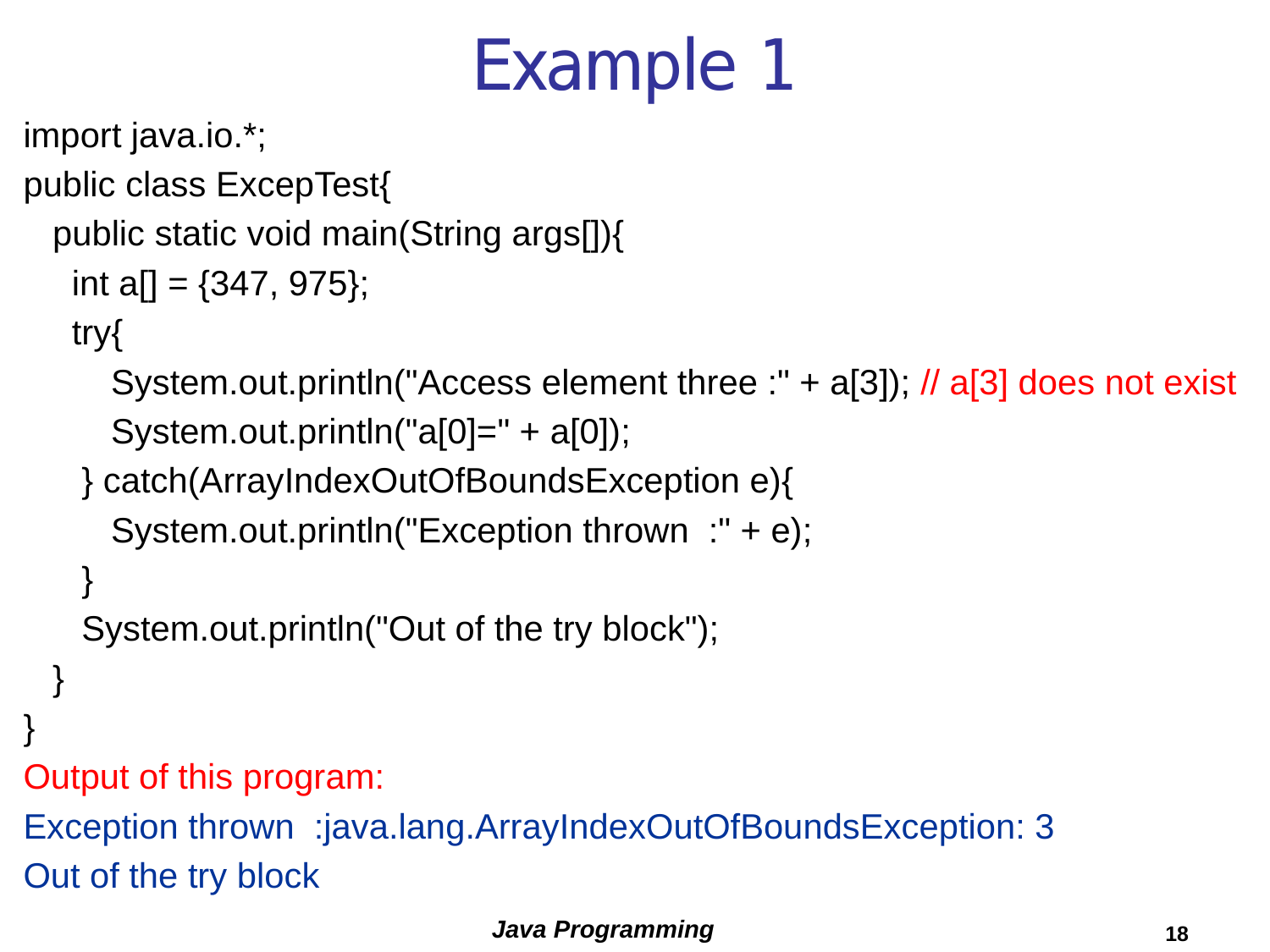

# Example 1
import java.io.*;
public class ExcepTest{
   public static void main(String args[]){
     int a[] = {347, 975};
     try{
         System.out.println("Access element three :" + a[3]); // a[3] does not exist
         System.out.println("a[0]=" + a[0]);
      } catch(ArrayIndexOutOfBoundsException e){
         System.out.println("Exception thrown  :" + e);
      }
      System.out.println("Out of the try block");
   }
}
Output of this program:
Exception thrown  :java.lang.ArrayIndexOutOfBoundsException: 3
Out of the try block
Java Programming